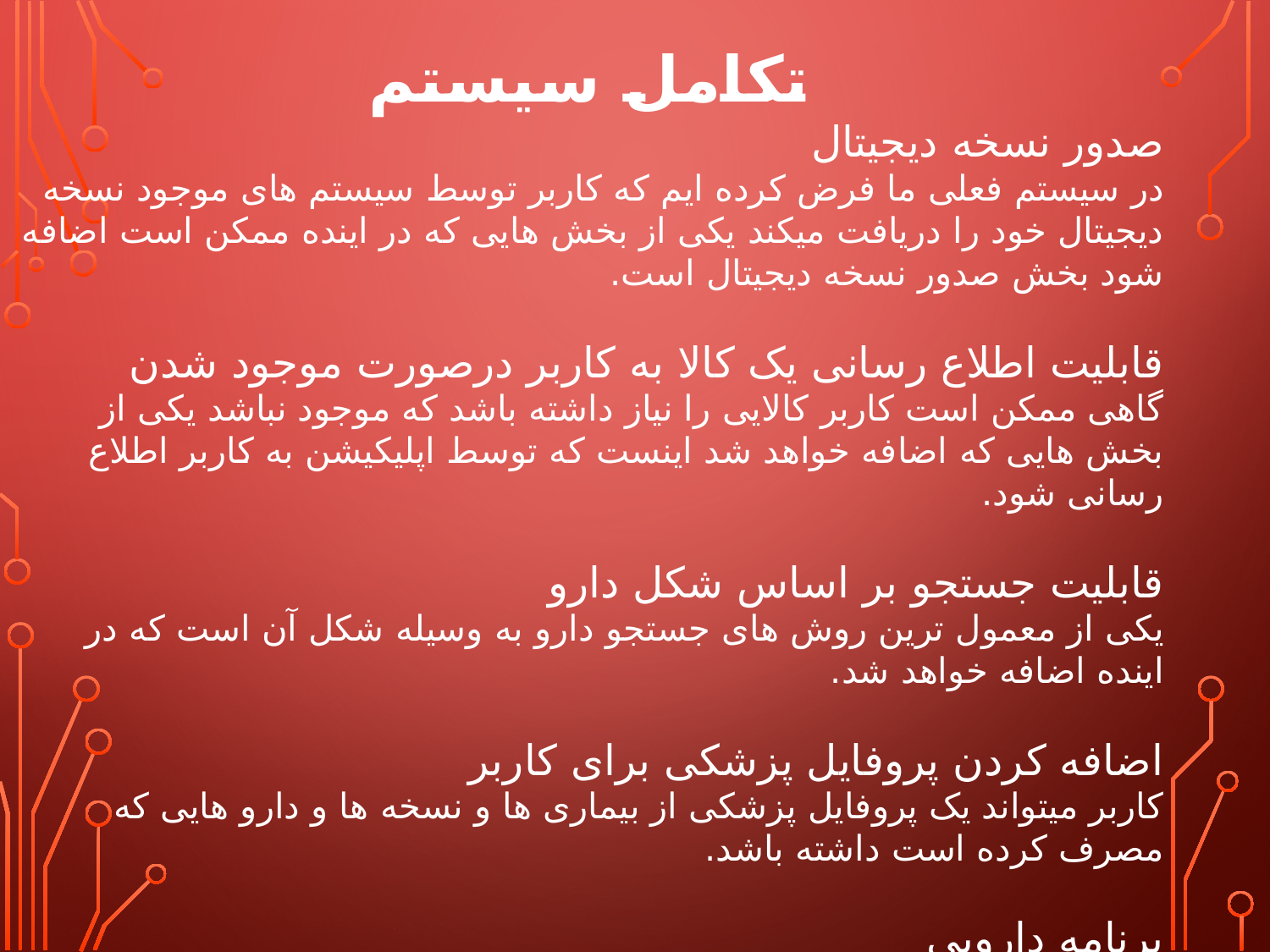

تکامل سیستم
صدور نسخه دیجیتال
در سیستم فعلی ما فرض کرده ایم که کاربر توسط سیستم های موجود نسخه دیجیتال خود را دریافت میکند یکی از بخش هایی که در اینده ممکن است اضافه شود بخش صدور نسخه دیجیتال است.

قابلیت اطلاع رسانی یک کالا به کاربر درصورت موجود شدن
گاهی ممکن است کاربر کالایی را نیاز داشته باشد که موجود نباشد یکی از بخش هایی که اضافه خواهد شد اینست که توسط اپلیکیشن به کاربر اطلاع رسانی شود.

قابلیت جستجو بر اساس شکل دارو
یکی از معمول ترین روش های جستجو دارو به وسیله شکل آن است که در اینده اضافه خواهد شد.

اضافه کردن پروفایل پزشکی برای کاربر
کاربر میتواند یک پروفایل پزشکی از بیماری ها و نسخه ها و دارو هایی که مصرف کرده است داشته باشد.

برنامه دارویی
چون بیشتر کاربران این برنامه بیمارانی هستند که دارو مصرف میکنند مطلوب است که بتوانند برنامه دارویی تعریف کنند و برنامه به ان ها زمان مصرف را یاداوری کند.